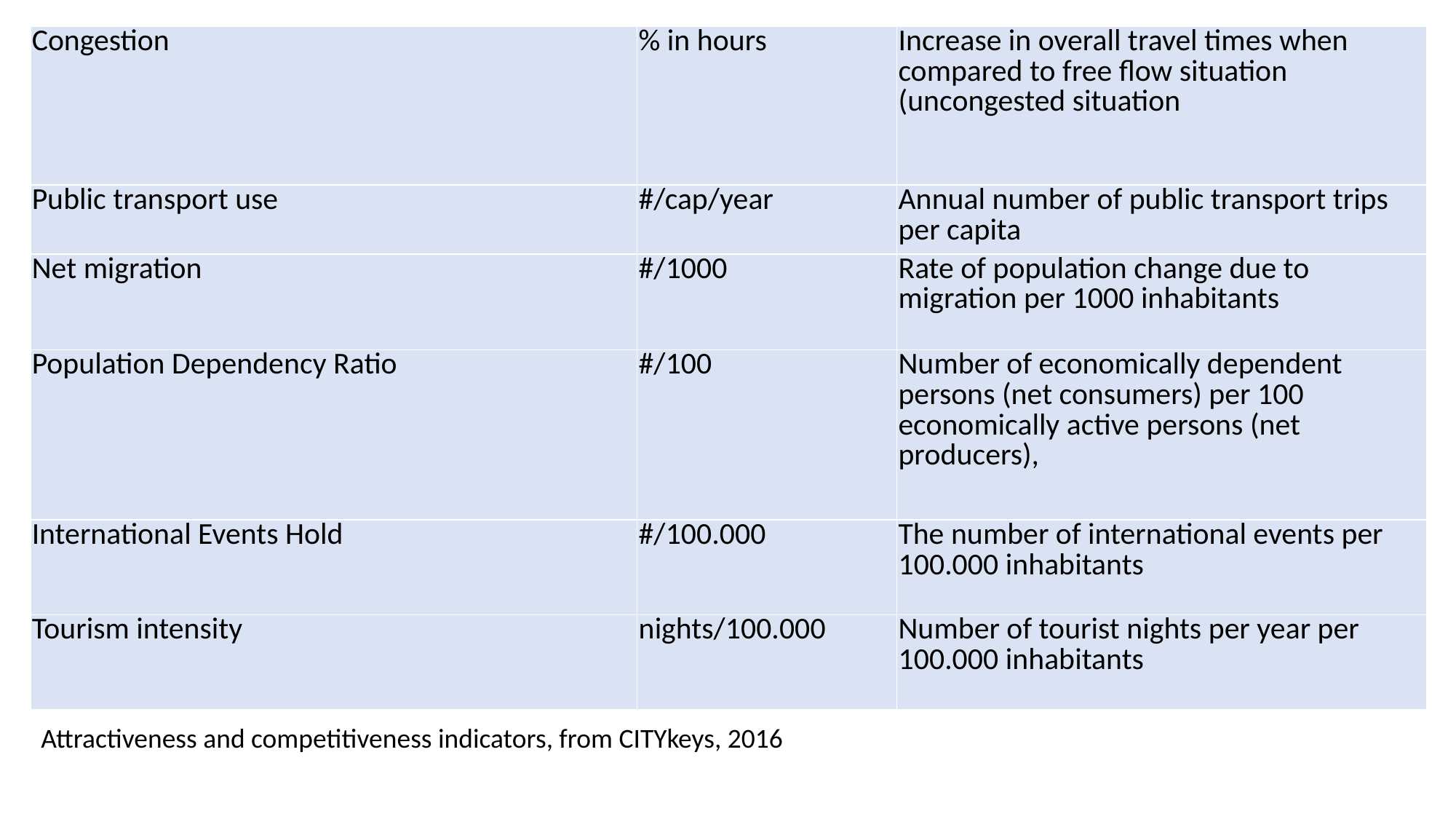

| Congestion | % in hours | Increase in overall travel times when compared to free flow situation (uncongested situation |
| --- | --- | --- |
| Public transport use | #/cap/year | Annual number of public transport trips per capita |
| Net migration | #/1000 | Rate of population change due to migration per 1000 inhabitants |
| Population Dependency Ratio | #/100 | Number of economically dependent persons (net consumers) per 100 economically active persons (net producers), |
| International Events Hold | #/100.000 | The number of international events per 100.000 inhabitants |
| Tourism intensity | nights/100.000 | Number of tourist nights per year per 100.000 inhabitants |
Attractiveness and competitiveness indicators, from CITYkeys, 2016